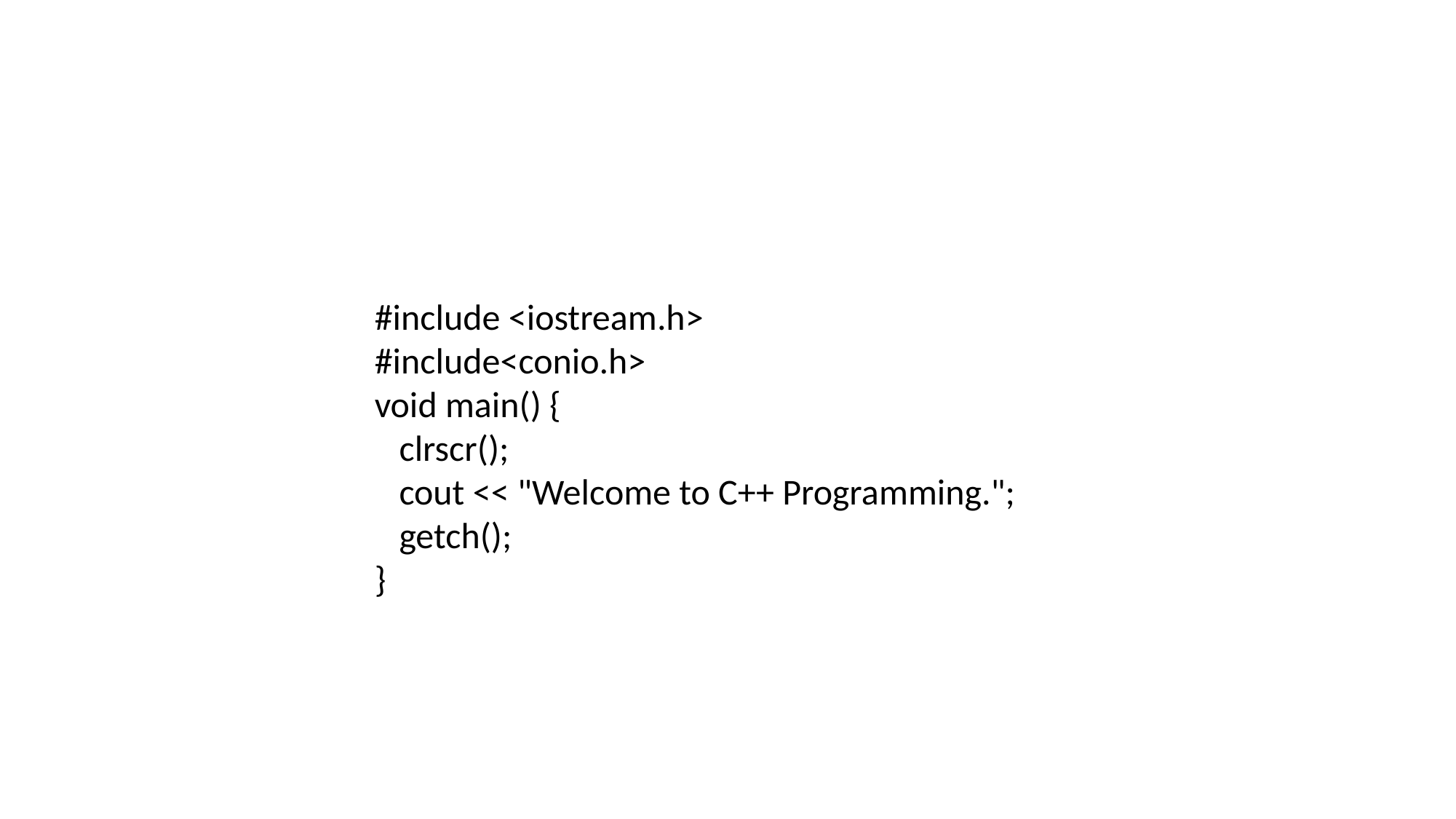

#include <iostream.h>
#include<conio.h>
void main() {
   clrscr();
   cout << "Welcome to C++ Programming.";
   getch();
}